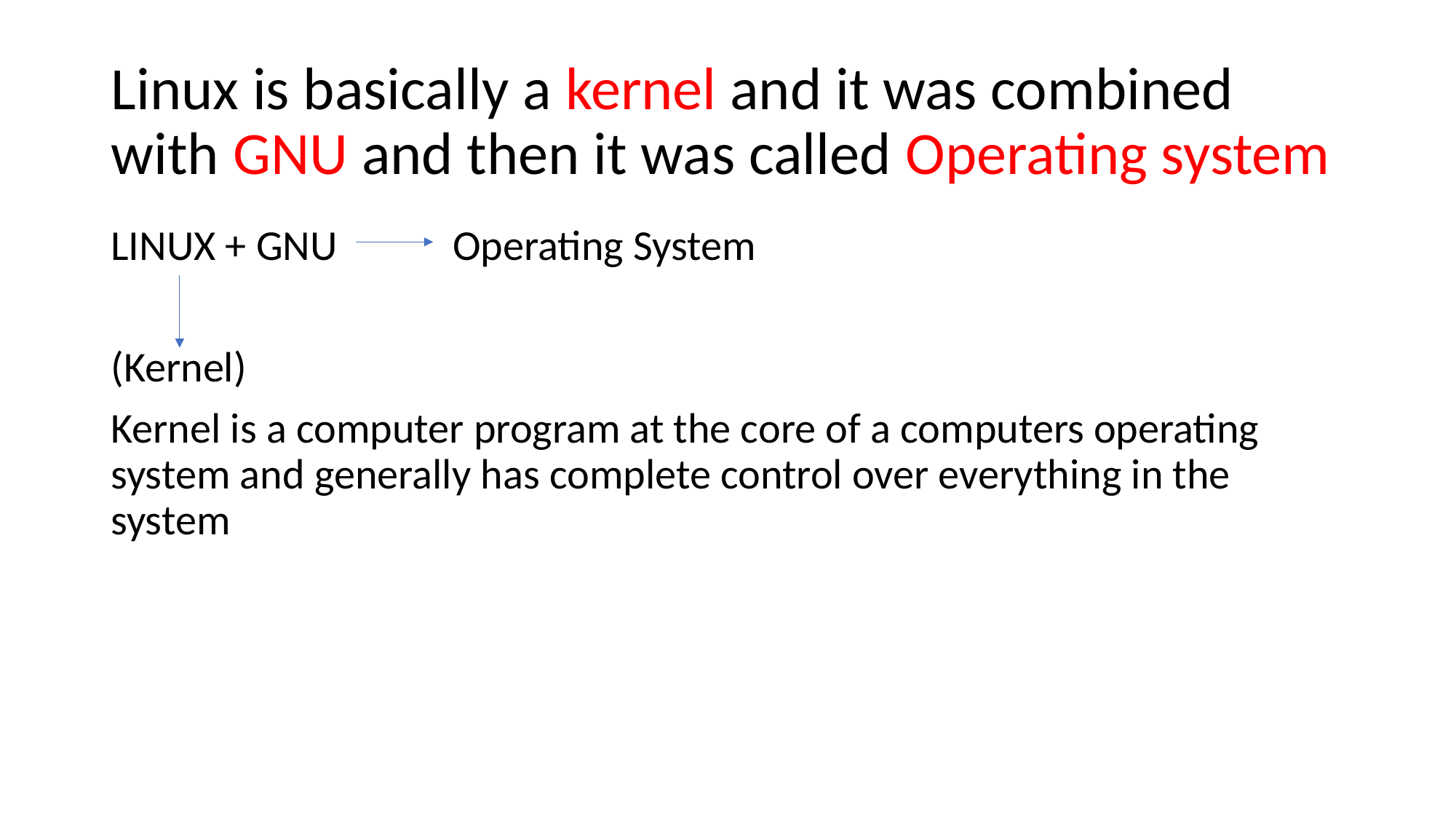

# Linux is basically a kernel and it was combined with GNU and then it was called Operating system
LINUX + GNU            Operating System

(Kernel)
Kernel is a computer program at the core of a computers operating system and generally has complete control over everything in the system